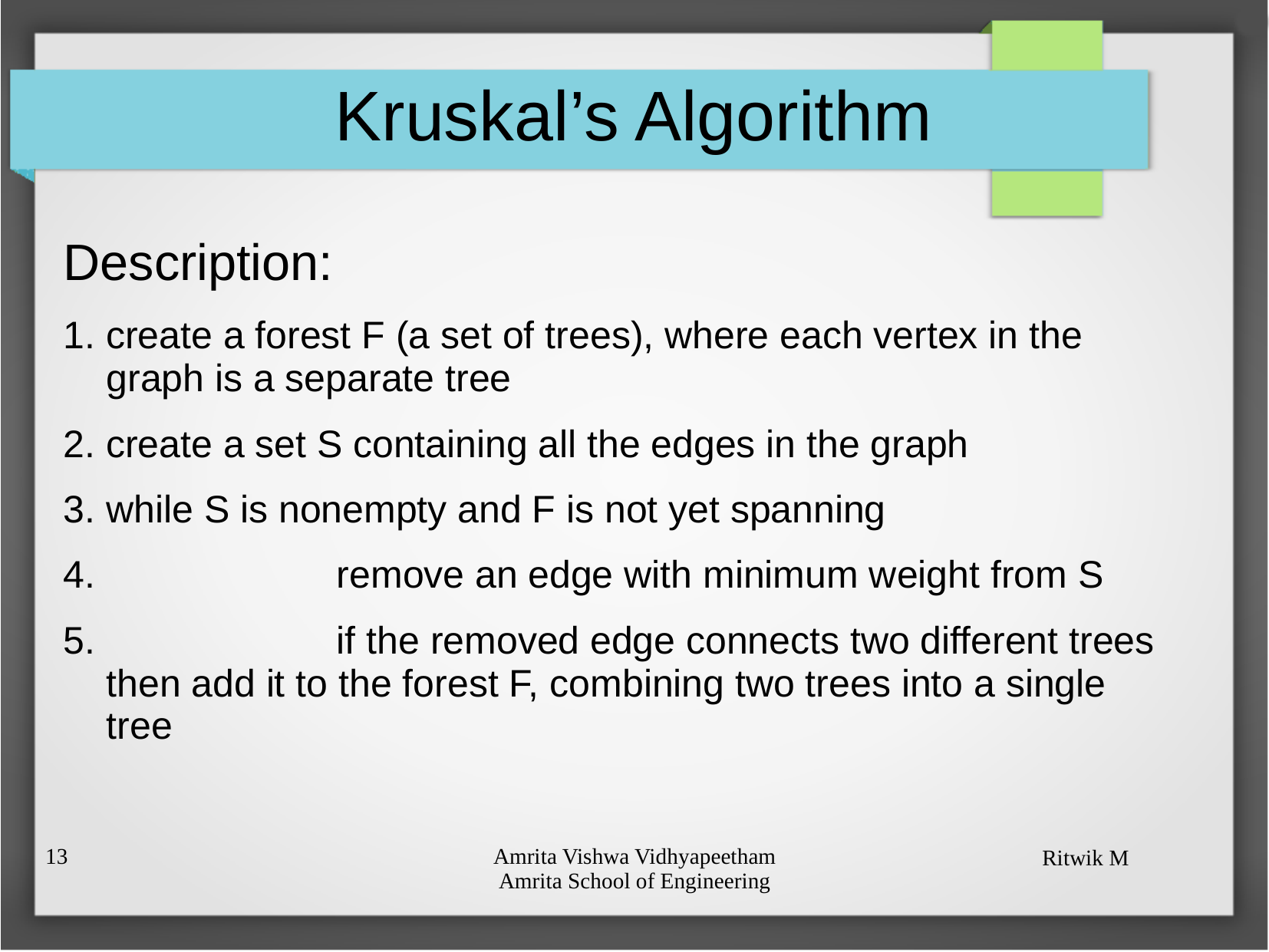

# Kruskal’s Algorithm
Description:
1. create a forest F (a set of trees), where each vertex in the graph is a separate tree
2. create a set S containing all the edges in the graph
3. 	while S is nonempty and F is not yet spanning
4. 			remove an edge with minimum weight from S
5. 			if the removed edge connects two different trees then add it to the forest F, combining two trees into a single tree
13
Amrita Vishwa Vidhyapeetham
Amrita School of Engineering